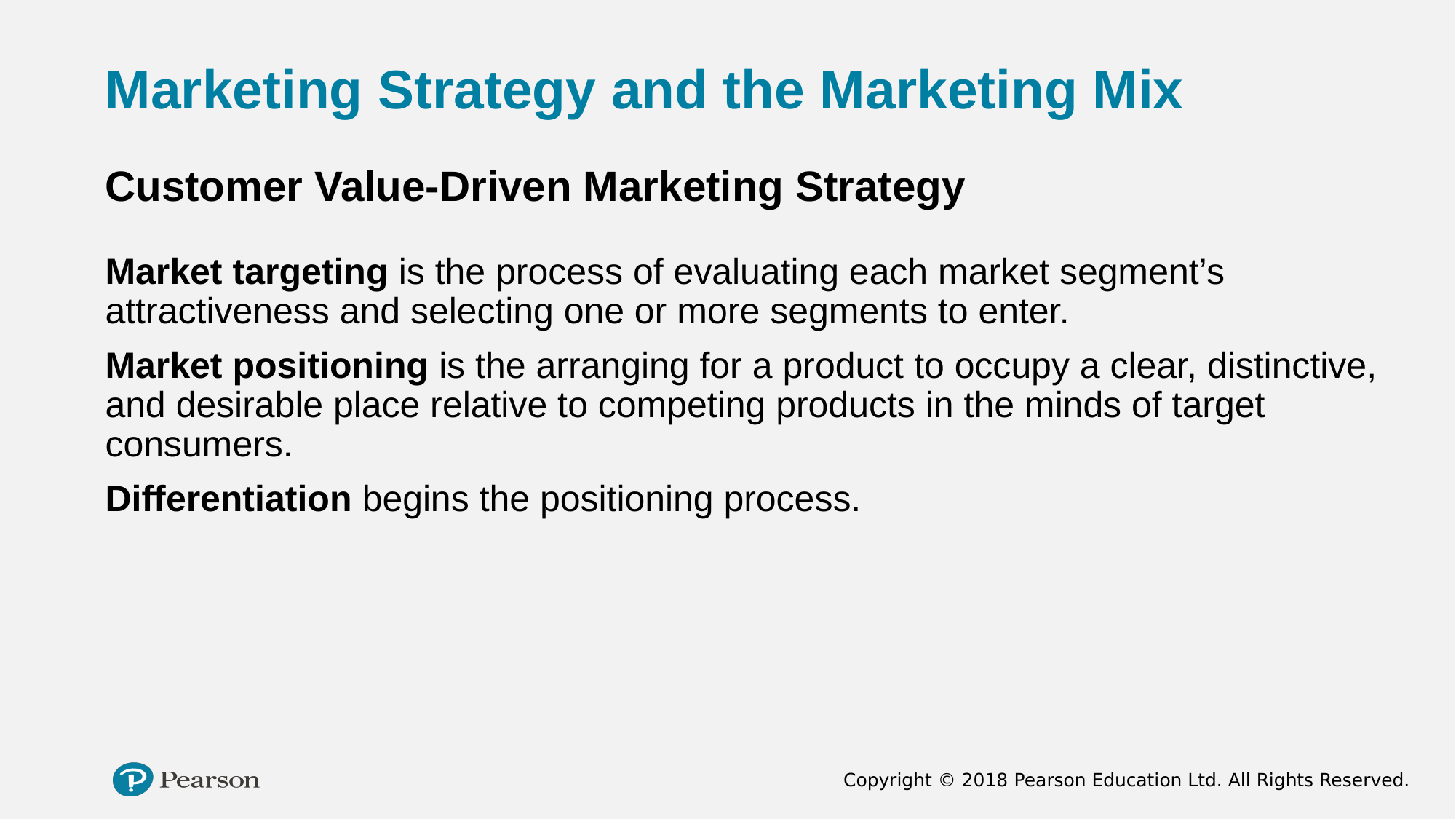

# Marketing Strategy and the Marketing Mix
Customer Value-Driven Marketing Strategy

Market targeting is the process of evaluating each market segment’s
attractiveness and selecting one or more segments to enter.
Market positioning is the arranging for a product to occupy a clear, distinctive, and desirable place relative to competing products in the minds of target consumers.
Differentiation begins the positioning process.